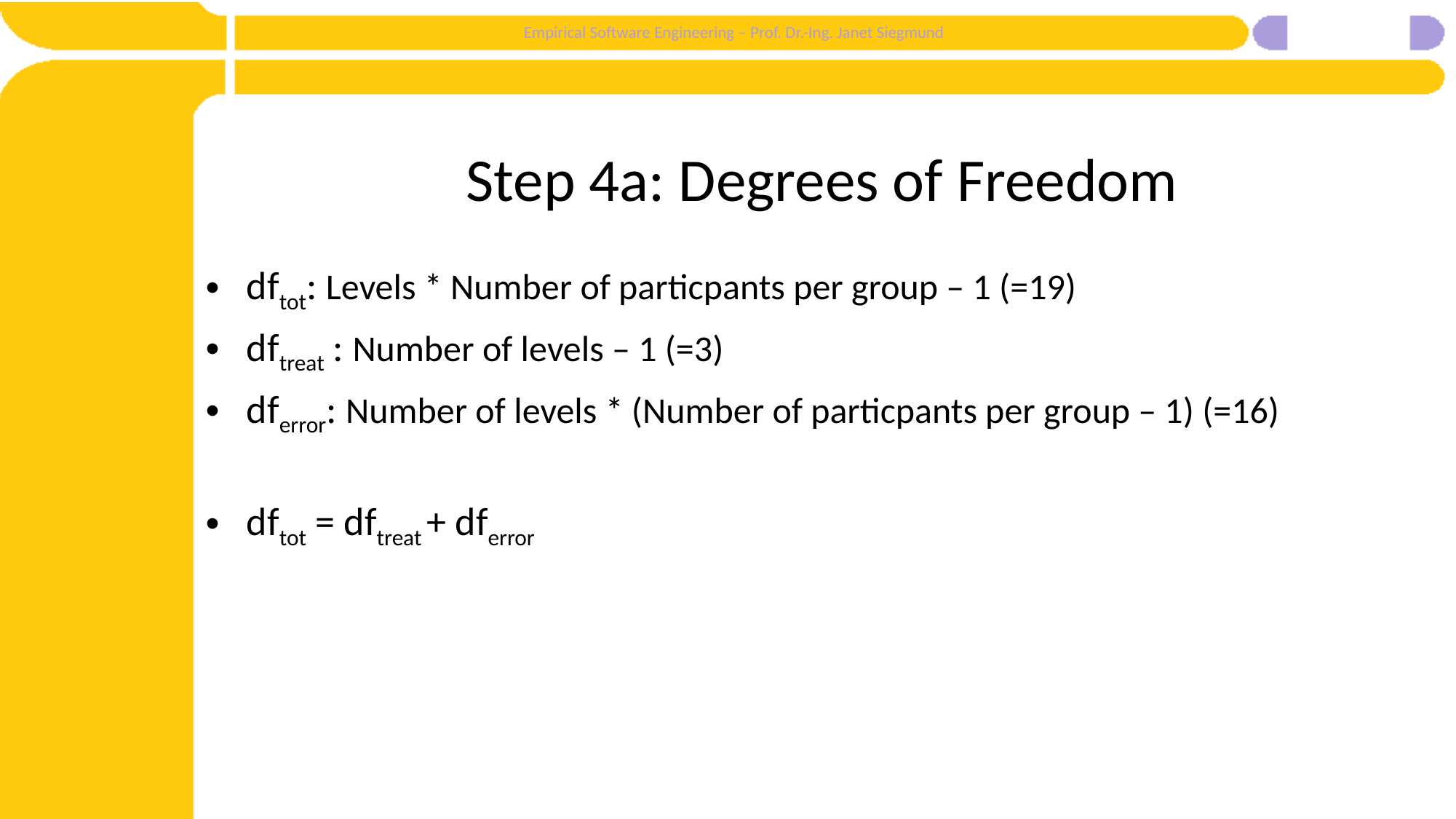

# Step 4a: Degrees of Freedom
dftot: Levels * Number of particpants per group – 1 (=19)
dftreat : Number of levels – 1 (=3)
dferror: Number of levels * (Number of particpants per group – 1) (=16)

dftot = dftreat + dferror